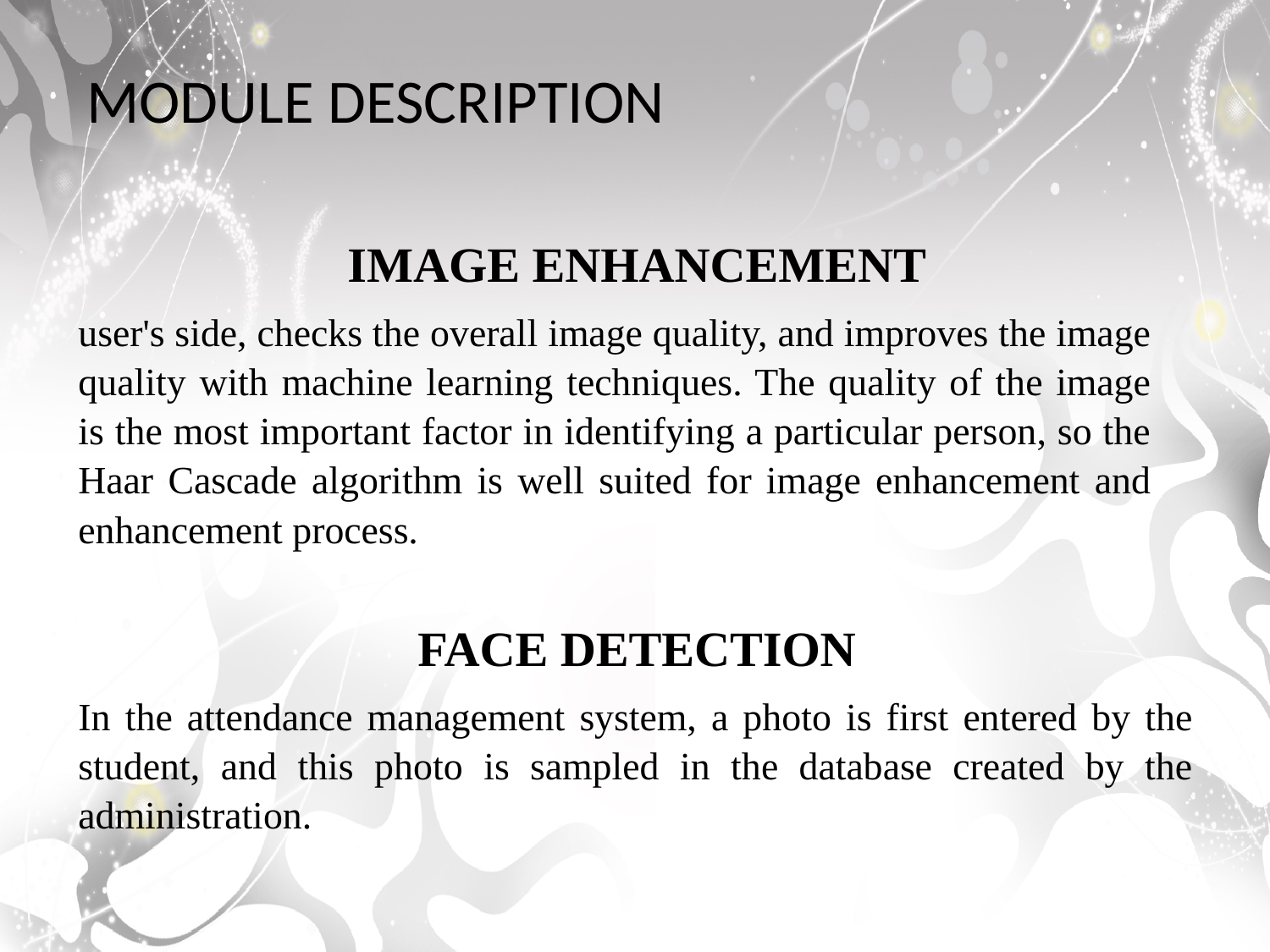

# MODULE DESCRIPTION
IMAGE ENHANCEMENT
user's side, checks the overall image quality, and improves the image quality with machine learning techniques. The quality of the image is the most important factor in identifying a particular person, so the Haar Cascade algorithm is well suited for image enhancement and enhancement process.
FACE DETECTION
In the attendance management system, a photo is first entered by the student, and this photo is sampled in the database created by the administration.